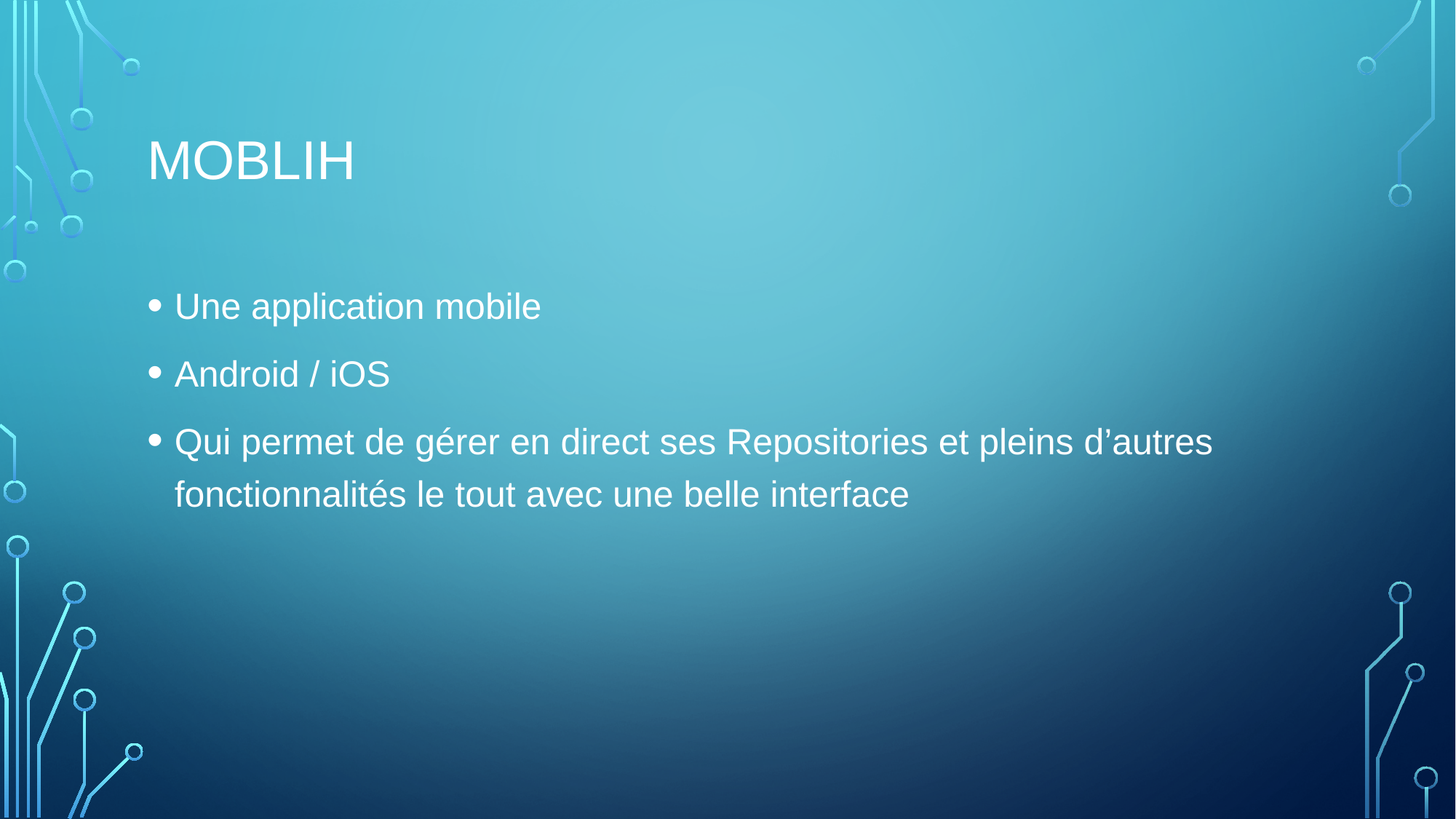

# Moblih
Une application mobile
Android / iOS
Qui permet de gérer en direct ses Repositories et pleins d’autres fonctionnalités le tout avec une belle interface